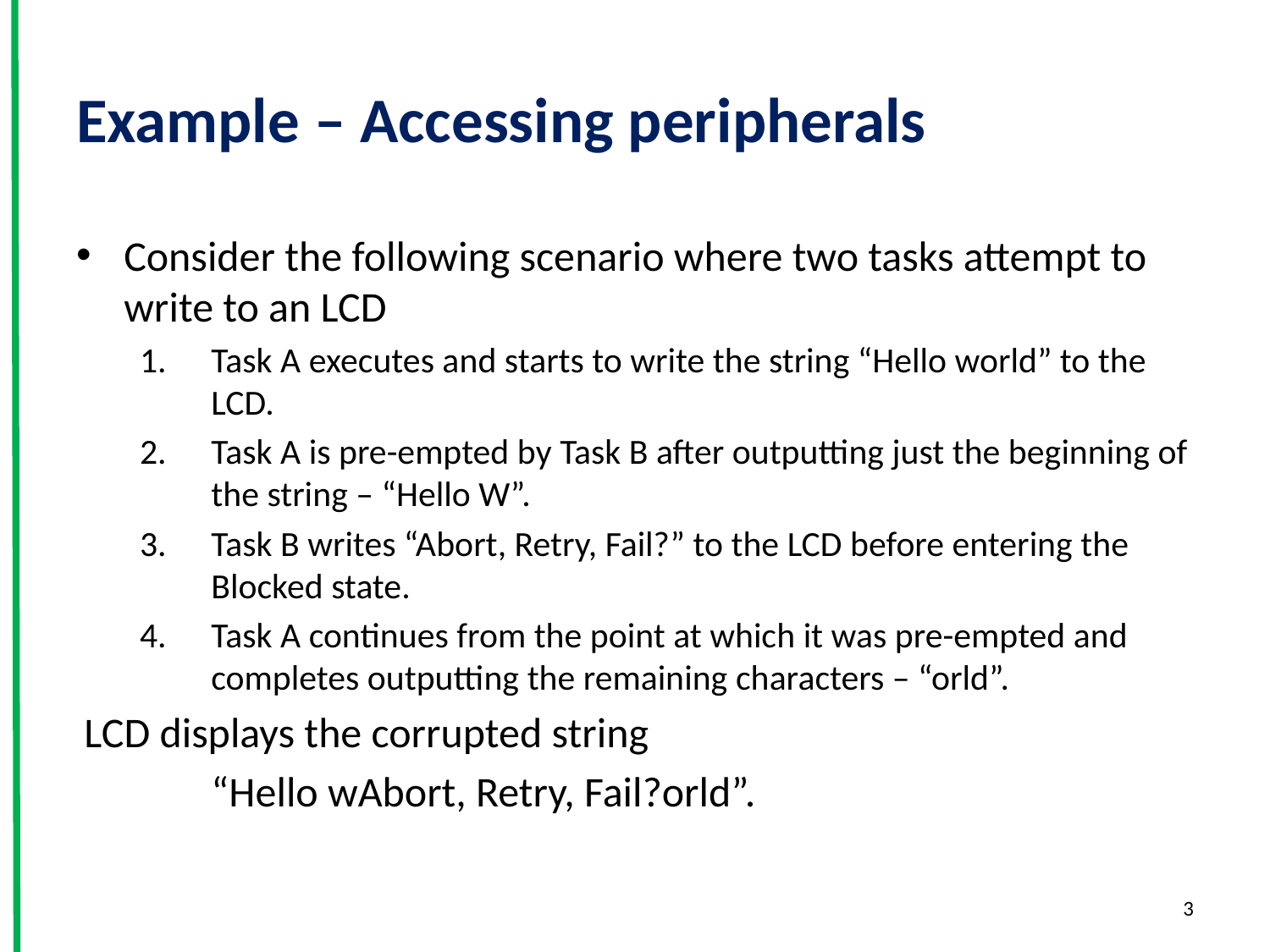

# Example – Accessing peripherals
Consider the following scenario where two tasks attempt to write to an LCD
Task A executes and starts to write the string “Hello world” to the LCD.
Task A is pre-empted by Task B after outputting just the beginning of the string – “Hello W”.
Task B writes “Abort, Retry, Fail?” to the LCD before entering the Blocked state.
Task A continues from the point at which it was pre-empted and completes outputting the remaining characters – “orld”.
LCD displays the corrupted string
	“Hello wAbort, Retry, Fail?orld”.
3